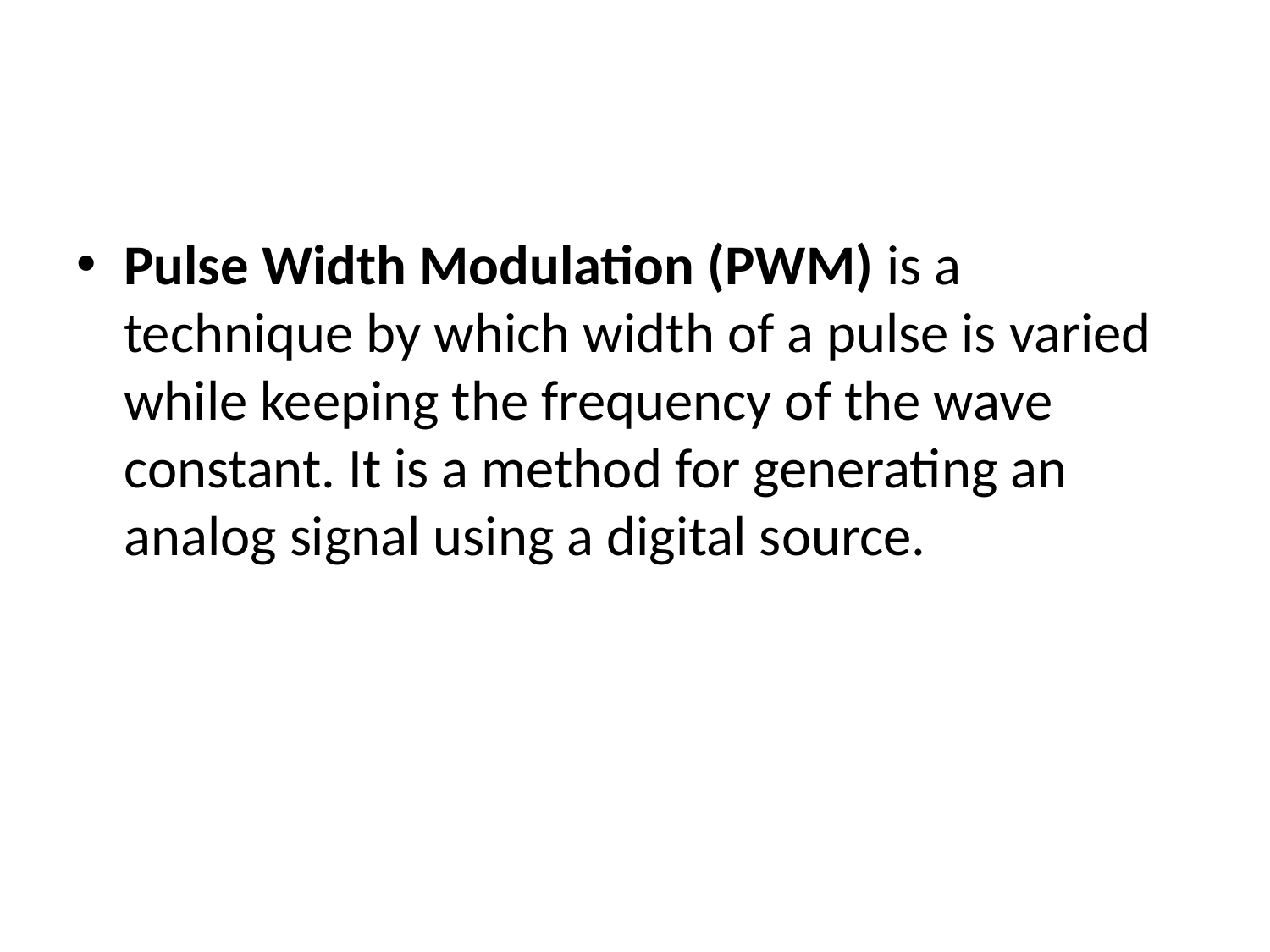

#
Pulse Width Modulation (PWM) is a technique by which width of a pulse is varied while keeping the frequency of the wave constant. It is a method for generating an analog signal using a digital source.